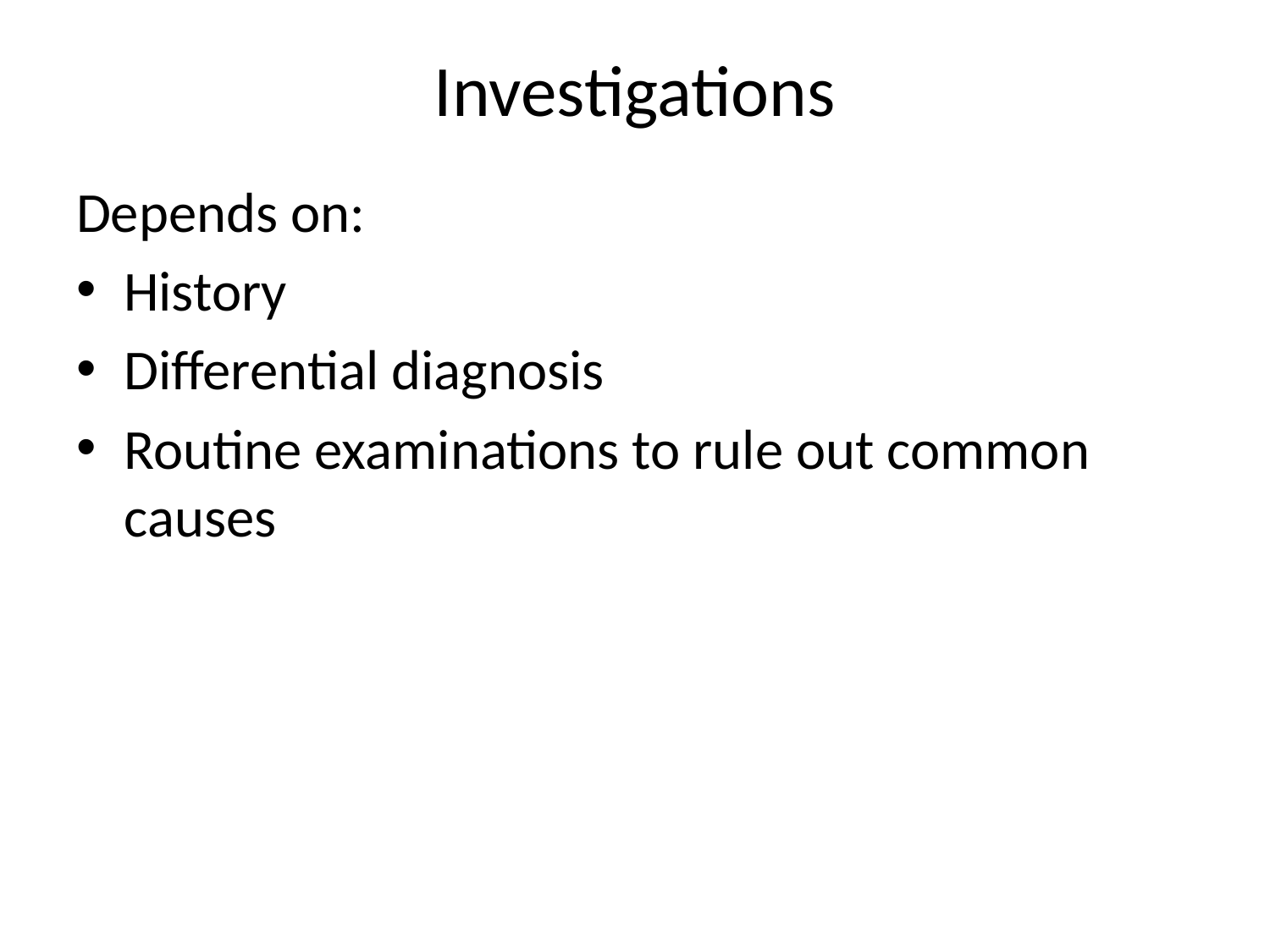

# Investigations
Depends on:
History
Differential diagnosis
Routine examinations to rule out common causes